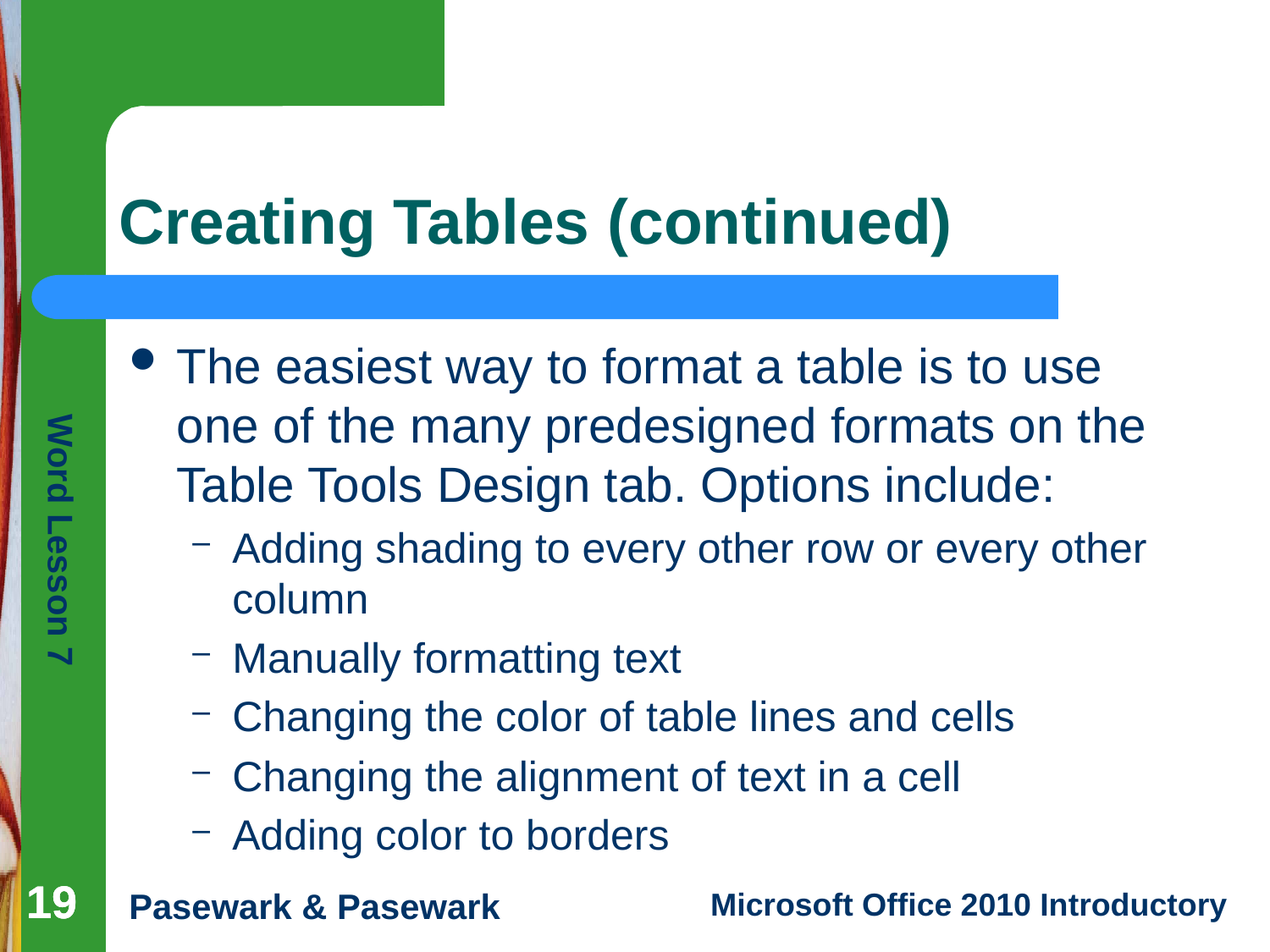

# Creating Tables (continued)
The easiest way to format a table is to use one of the many predesigned formats on the Table Tools Design tab. Options include:
Adding shading to every other row or every other column
Manually formatting text
Changing the color of table lines and cells
Changing the alignment of text in a cell
Adding color to borders

19
19
19